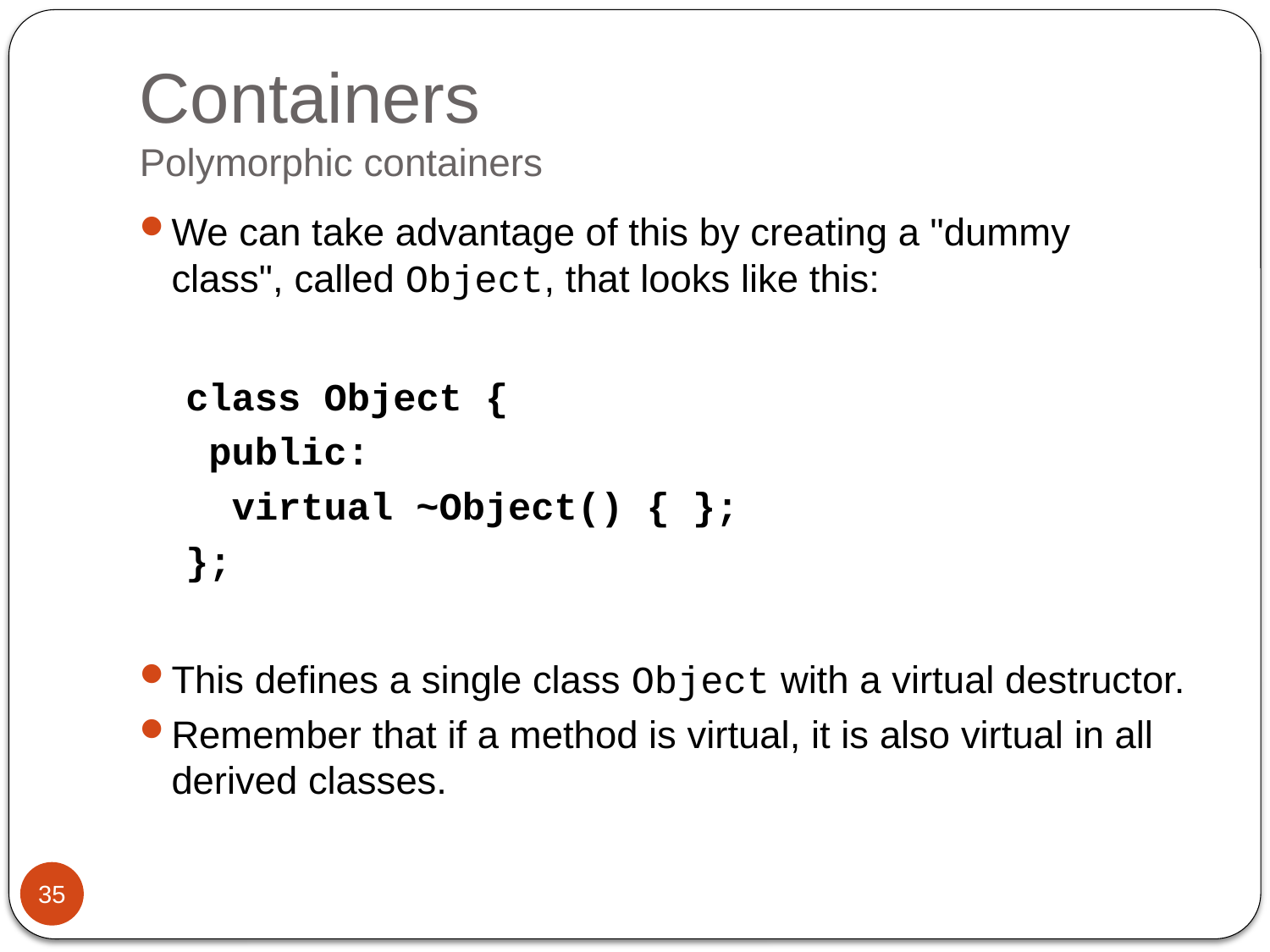

# Containers Polymorphic containers
We can take advantage of this by creating a "dummy class", called Object, that looks like this:

  class Object {
   public:
    virtual ~Object() { };
  };

This defines a single class Object with a virtual destructor.
Remember that if a method is virtual, it is also virtual in all
derived classes.
35